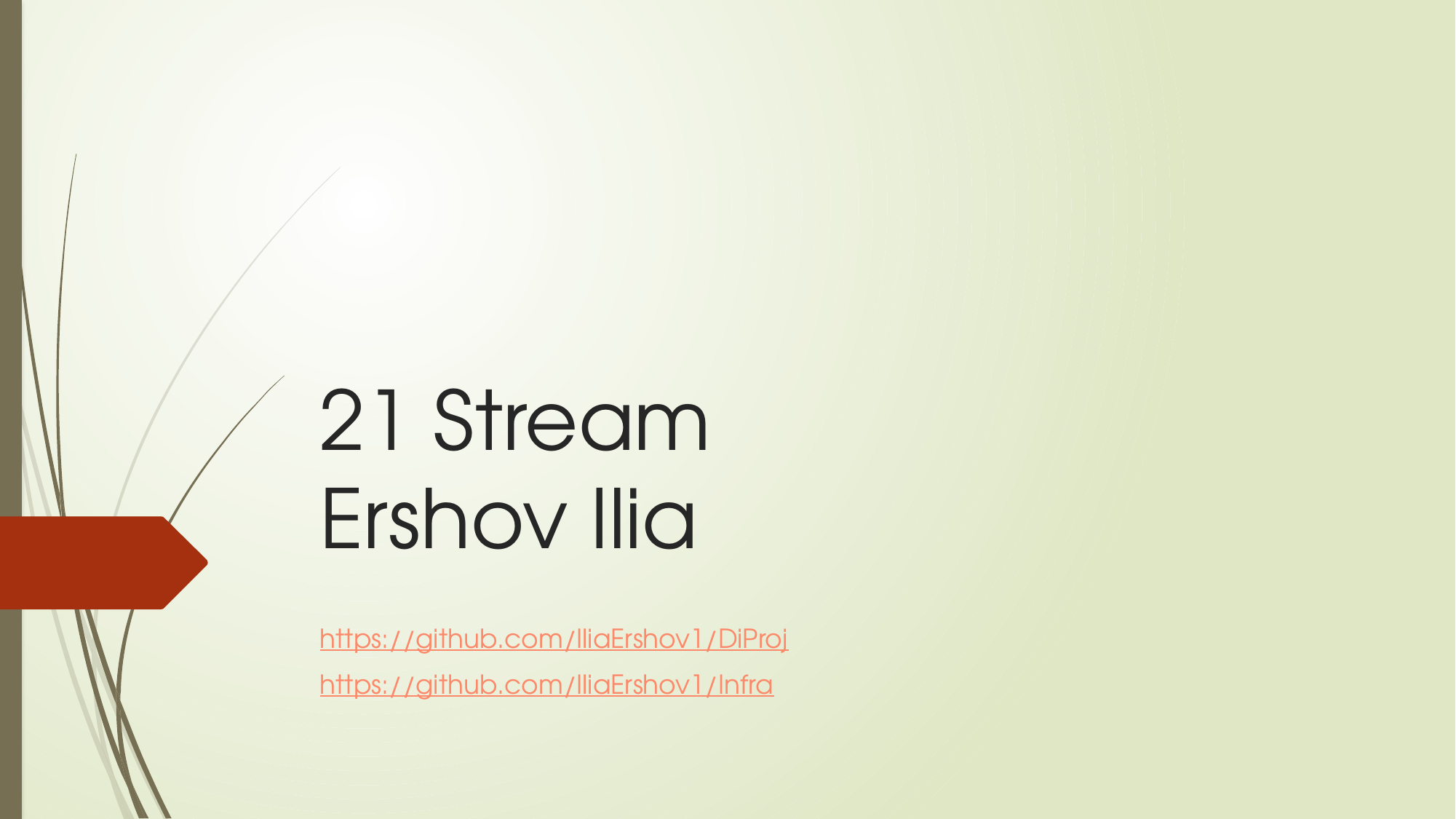

# 21 Stream Ershov Ilia

https://github.com/IliaErshov1/DiProj
https://github.com/IliaErshov1/Infra